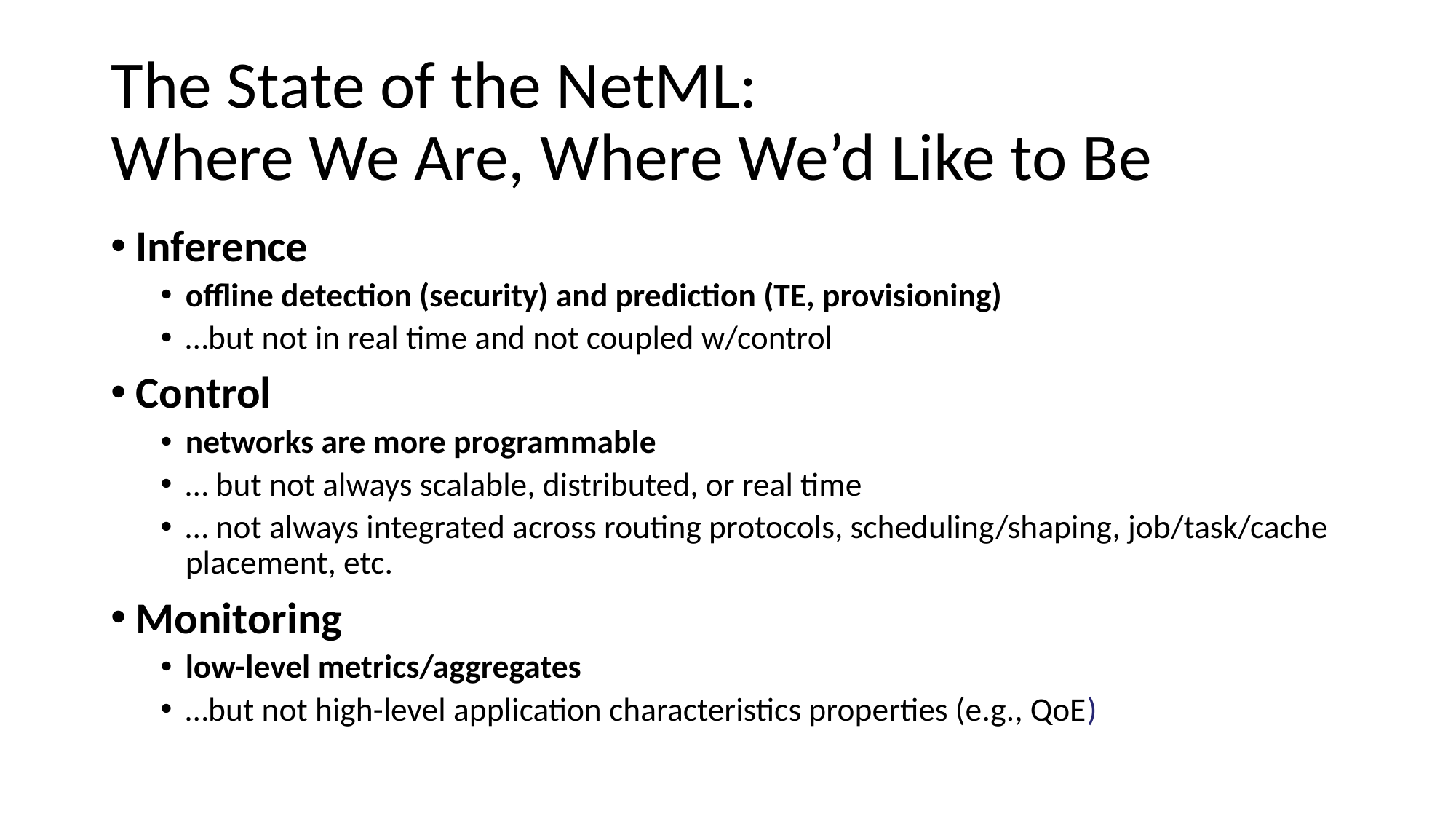

# The State of the NetML: Where We Are, Where We’d Like to Be
Inference
offline detection (security) and prediction (TE, provisioning)
…but not in real time and not coupled w/control
Control
networks are more programmable
… but not always scalable, distributed, or real time
… not always integrated across routing protocols, scheduling/shaping, job/task/cache placement, etc.
Monitoring
low-level metrics/aggregates
…but not high-level application characteristics properties (e.g., QoE)